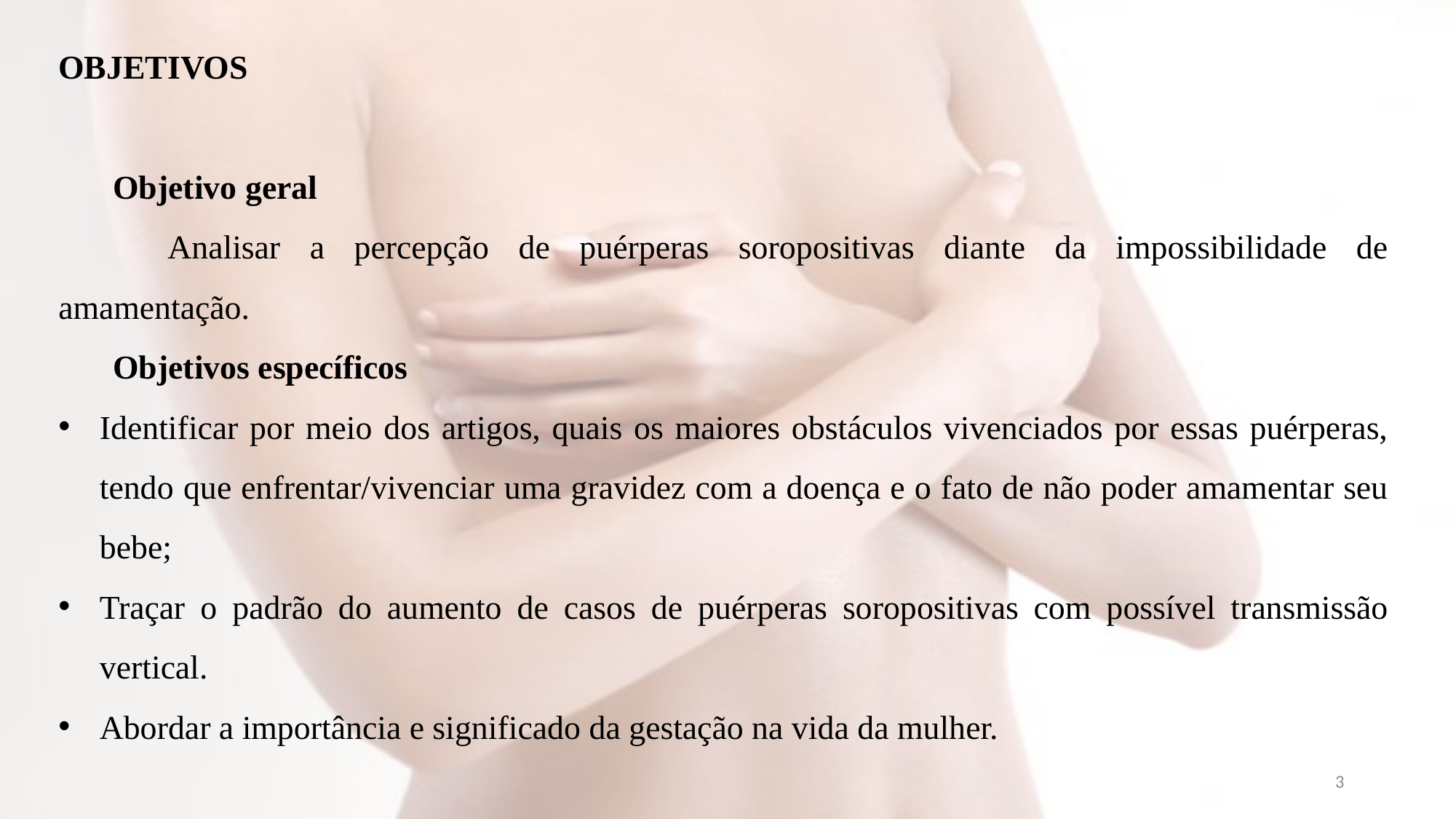

OBJETIVOS

Objetivo geral
	Analisar a percepção de puérperas soropositivas diante da impossibilidade de amamentação.
Objetivos específicos
Identificar por meio dos artigos, quais os maiores obstáculos vivenciados por essas puérperas, tendo que enfrentar/vivenciar uma gravidez com a doença e o fato de não poder amamentar seu bebe;
Traçar o padrão do aumento de casos de puérperas soropositivas com possível transmissão vertical.
Abordar a importância e significado da gestação na vida da mulher.
3